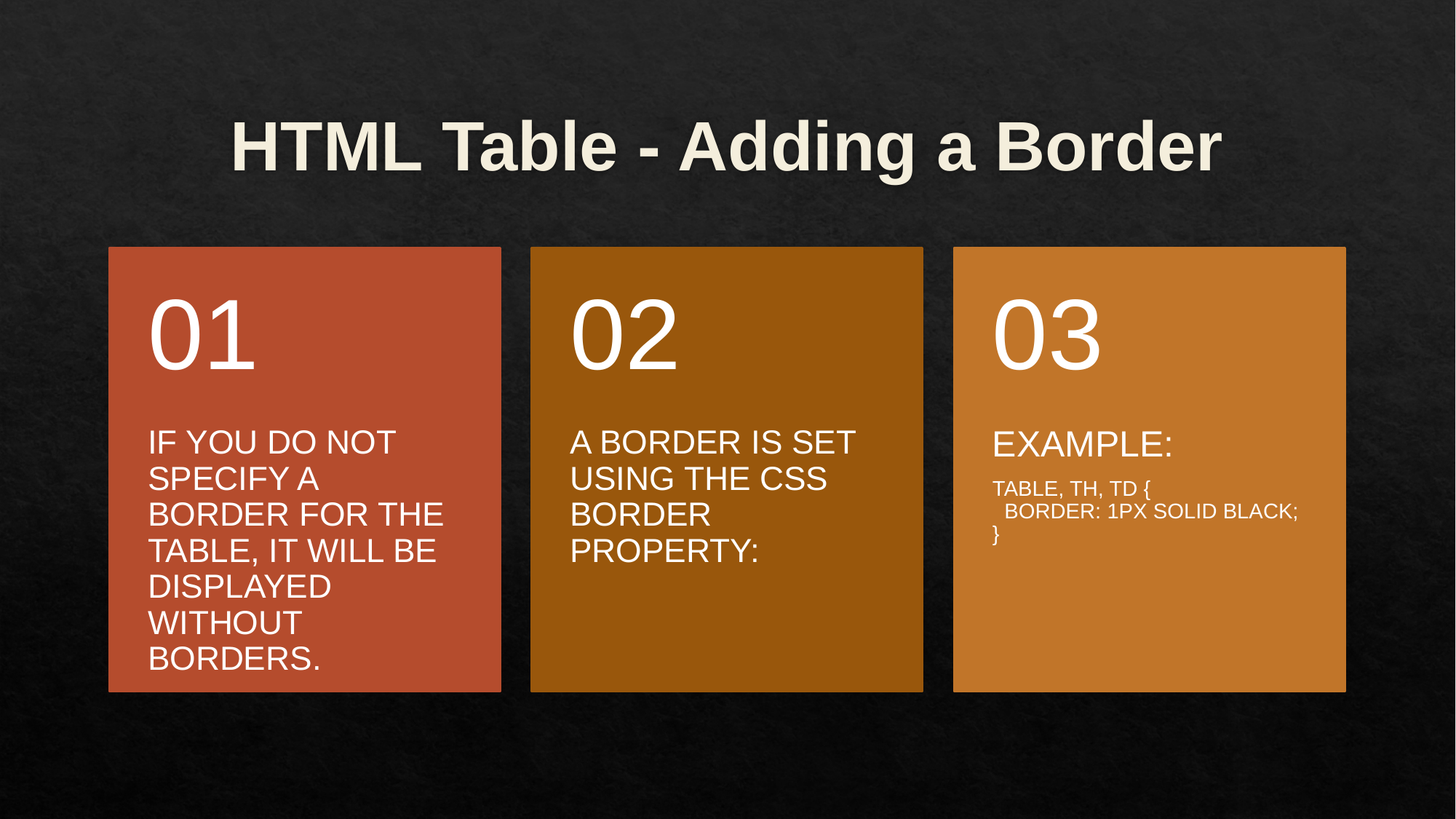

# HTML Table - Adding a Border
If you do not specify a border for the table, it will be displayed without borders.
01
A border is set using the CSS border property:
02
Example:
table, th, td {
  border: 1px solid black;
}
03